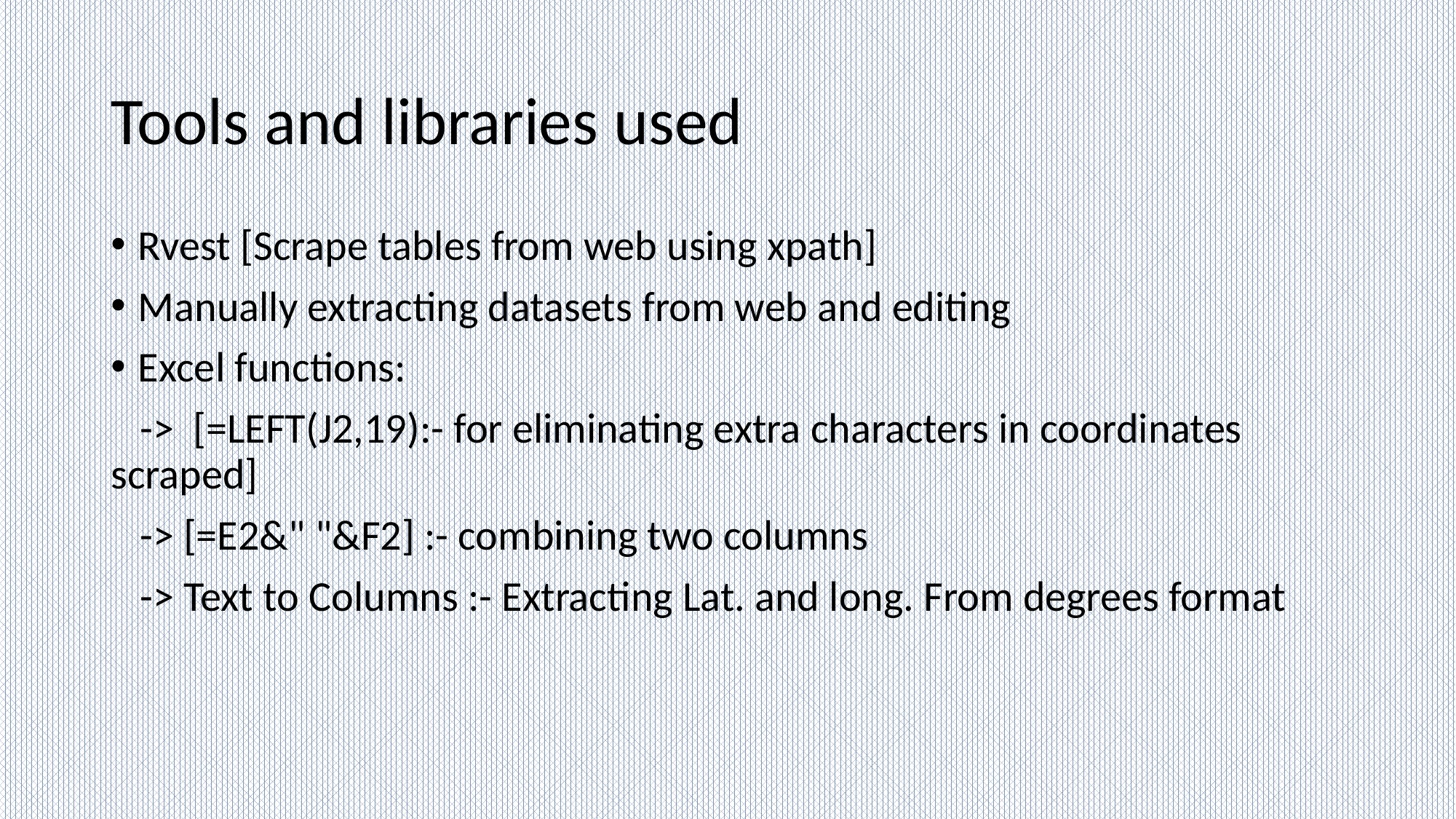

# Tools and libraries used
Rvest [Scrape tables from web using xpath]
Manually extracting datasets from web and editing
Excel functions:
   ->  [=LEFT(J2,19):- for eliminating extra characters in coordinates      scraped]
   -> [=E2&" "&F2] :- combining two columns
   -> Text to Columns :- Extracting Lat. and long. From degrees format